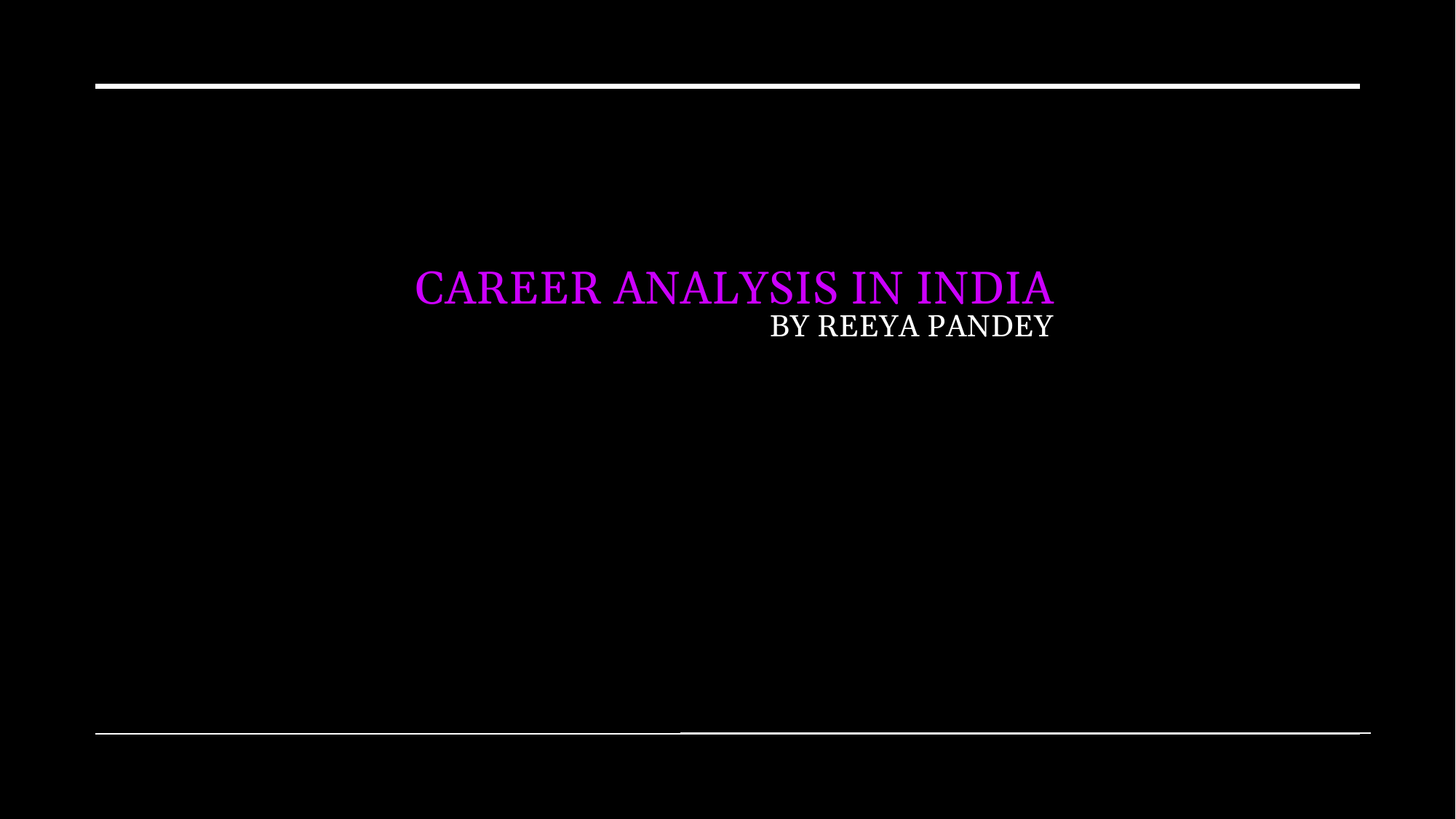

Career analysis in india
# By reeya pandey